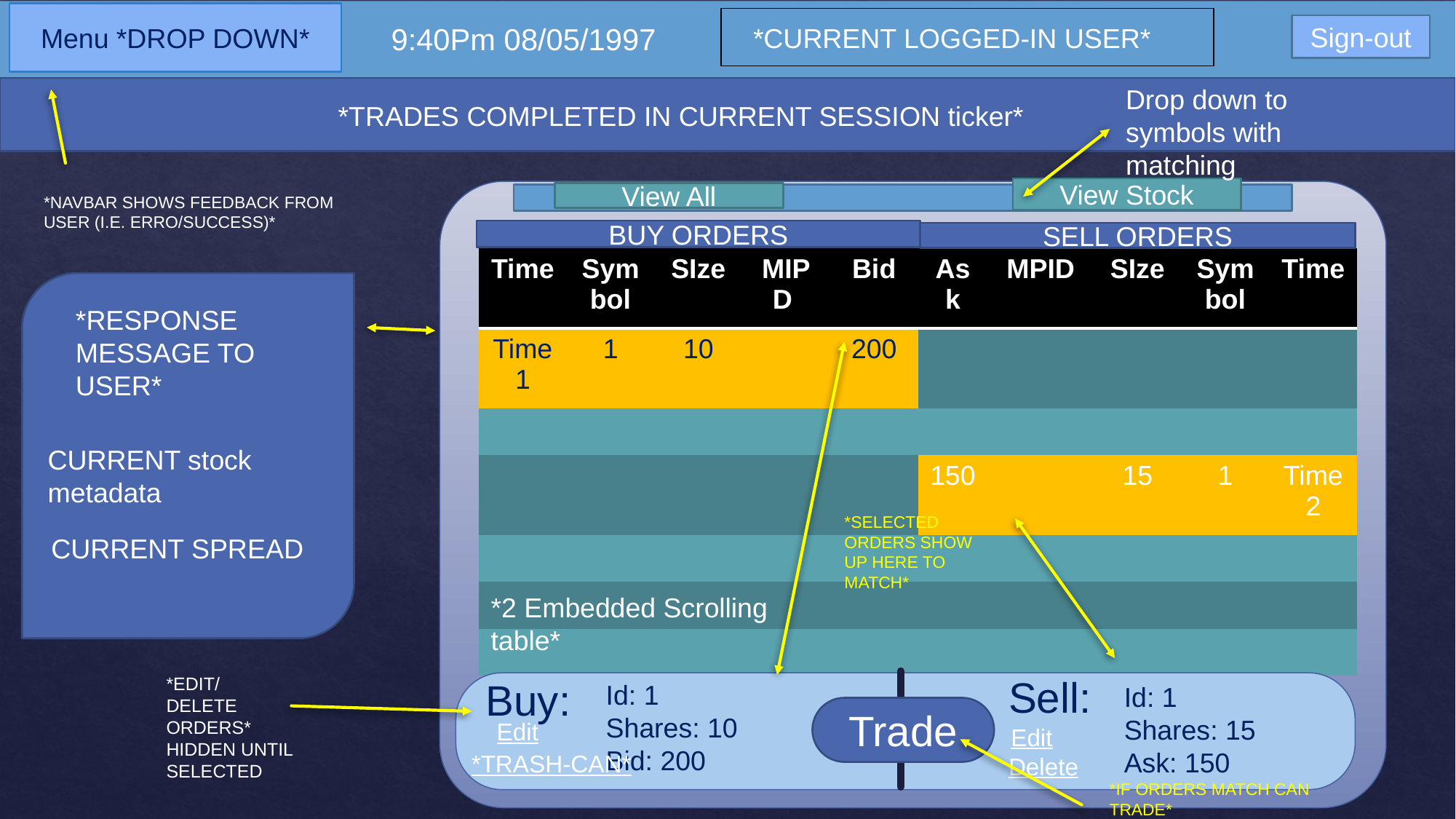

Menu *DROP DOWN*

9:40Pm 08/05/1997
Sign-out
*CURRENT LOGGED-IN USER*
Drop down to symbols with matching

*TRADES COMPLETED IN CURRENT SESSION ticker*
View Stock

View All

*NAVBAR SHOWS FEEDBACK FROM USER (I.E. ERRO/SUCCESS)*
BUY ORDERS
SELL ORDERS
| Time | Symbol | SIze | MIPD | Bid | Ask | MPID | SIze | Symbol | Time |
| --- | --- | --- | --- | --- | --- | --- | --- | --- | --- |
| Time 1 | 1 | 10 |  | 200 |  |  |  |  |  |
|  |  |  |  |  |  |  |  |  |  |
|  |  |  |  |  | 150 |  | 15 | 1 | Time 2 |
|  |  |  |  |  |  |  |  |  |  |
|  |  |  |  |  |  |  |  |  |  |
|  |  |  |  |  |  |  |  |  |  |

*RESPONSE MESSAGE TO USER*
CURRENT stock metadata
*SELECTED ORDERS SHOW UP HERE TO MATCH*
CURRENT SPREAD
*2 Embedded Scrolling table*
Sell:
*EDIT/
DELETE ORDERS* HIDDEN UNTIL SELECTED
Buy:
Id: 1
Shares: 10
Bid: 200

Id: 1
Shares: 15
Ask: 150
Trade
Edit
Edit
*TRASH-CAN*
Delete
*IF ORDERS MATCH CAN TRADE*